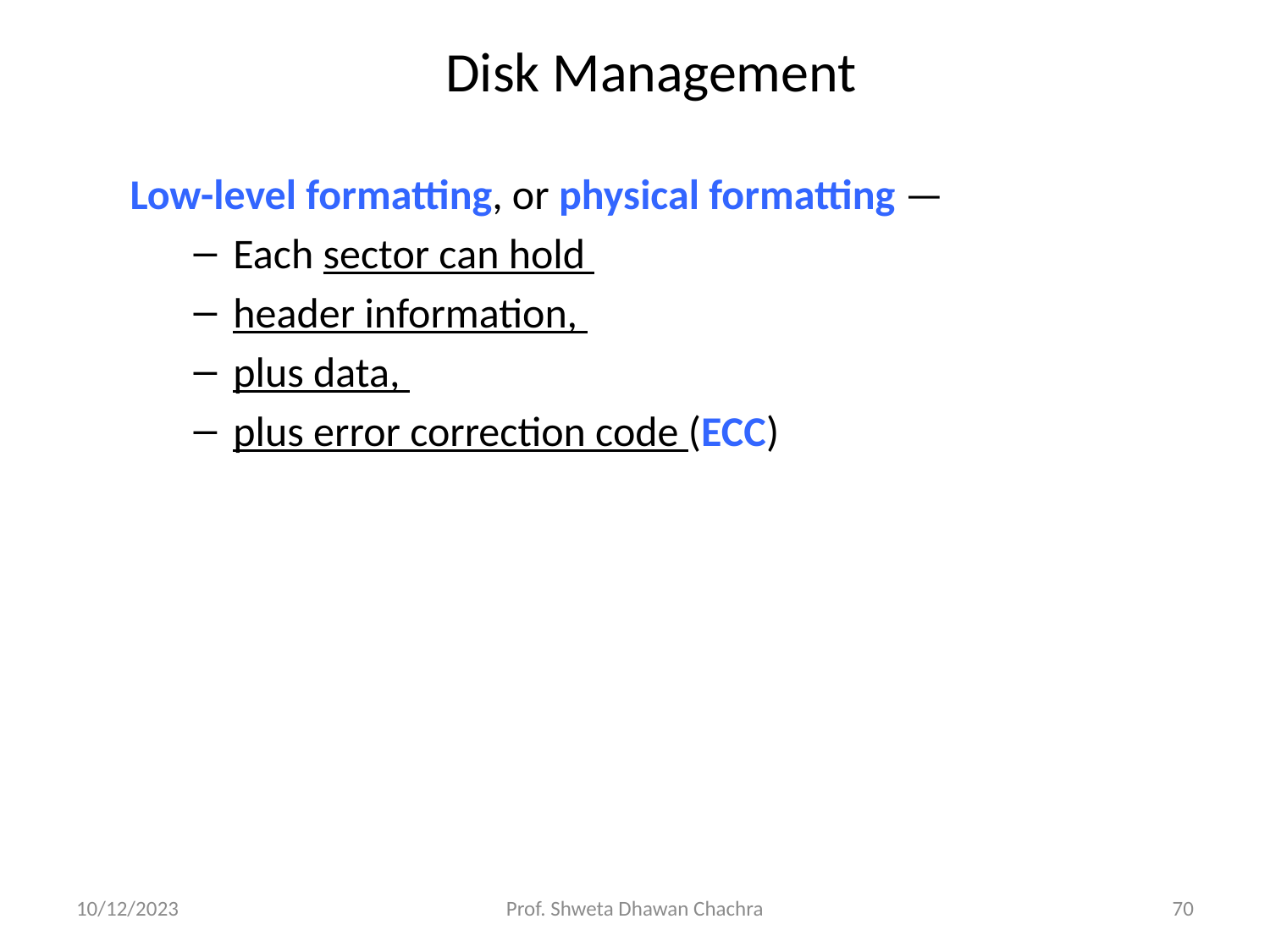

# Disk Management
Low-level formatting, or physical formatting —
Each sector can hold
header information,
plus data,
plus error correction code (ECC)
10/12/2023
Prof. Shweta Dhawan Chachra
70